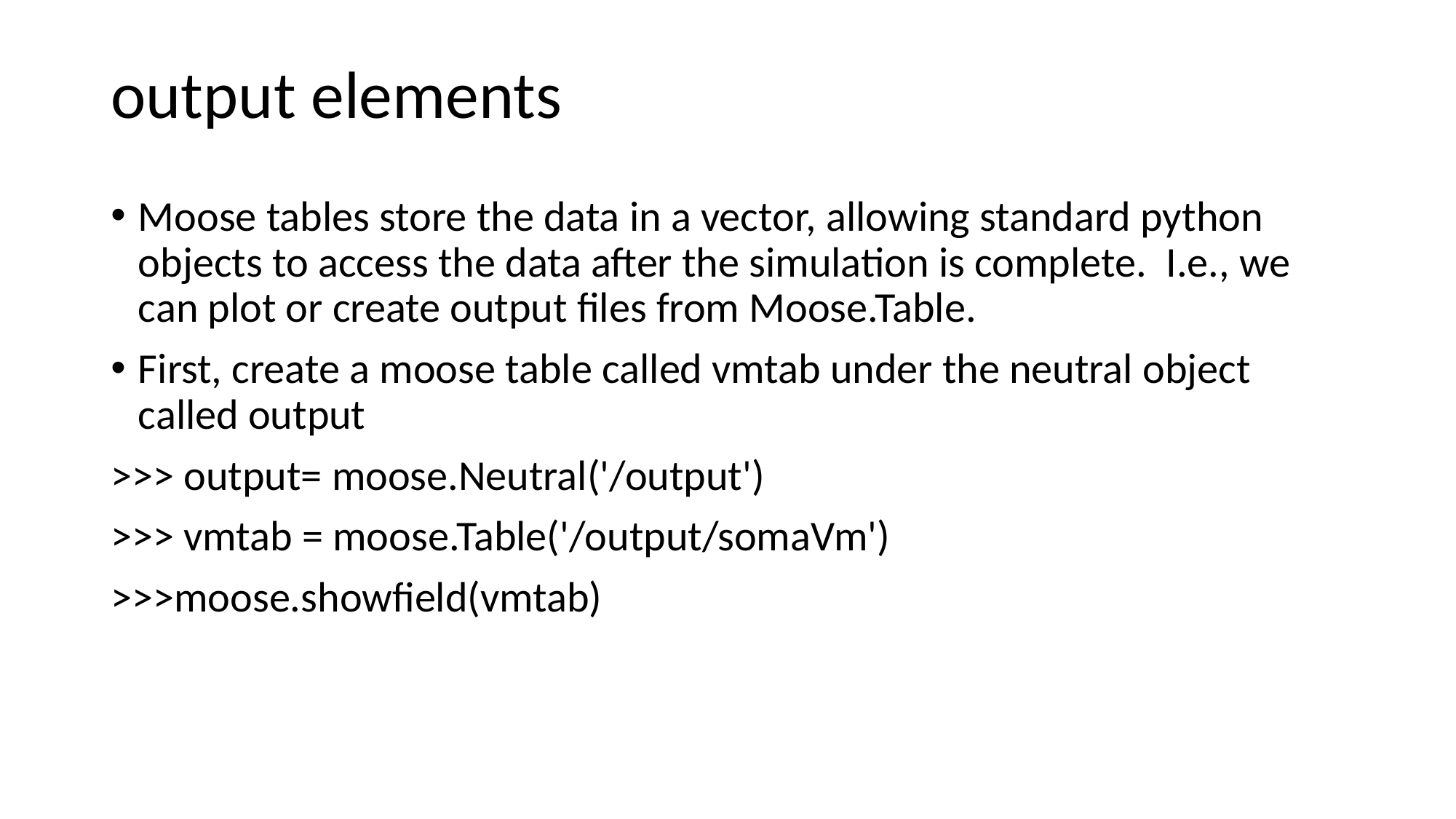

# output elements
Moose tables store the data in a vector, allowing standard python objects to access the data after the simulation is complete.  I.e., we can plot or create output files from Moose.Table.
First, create a moose table called vmtab under the neutral object called output
>>> output= moose.Neutral('/output')
>>> vmtab = moose.Table('/output/somaVm')
>>>moose.showfield(vmtab)